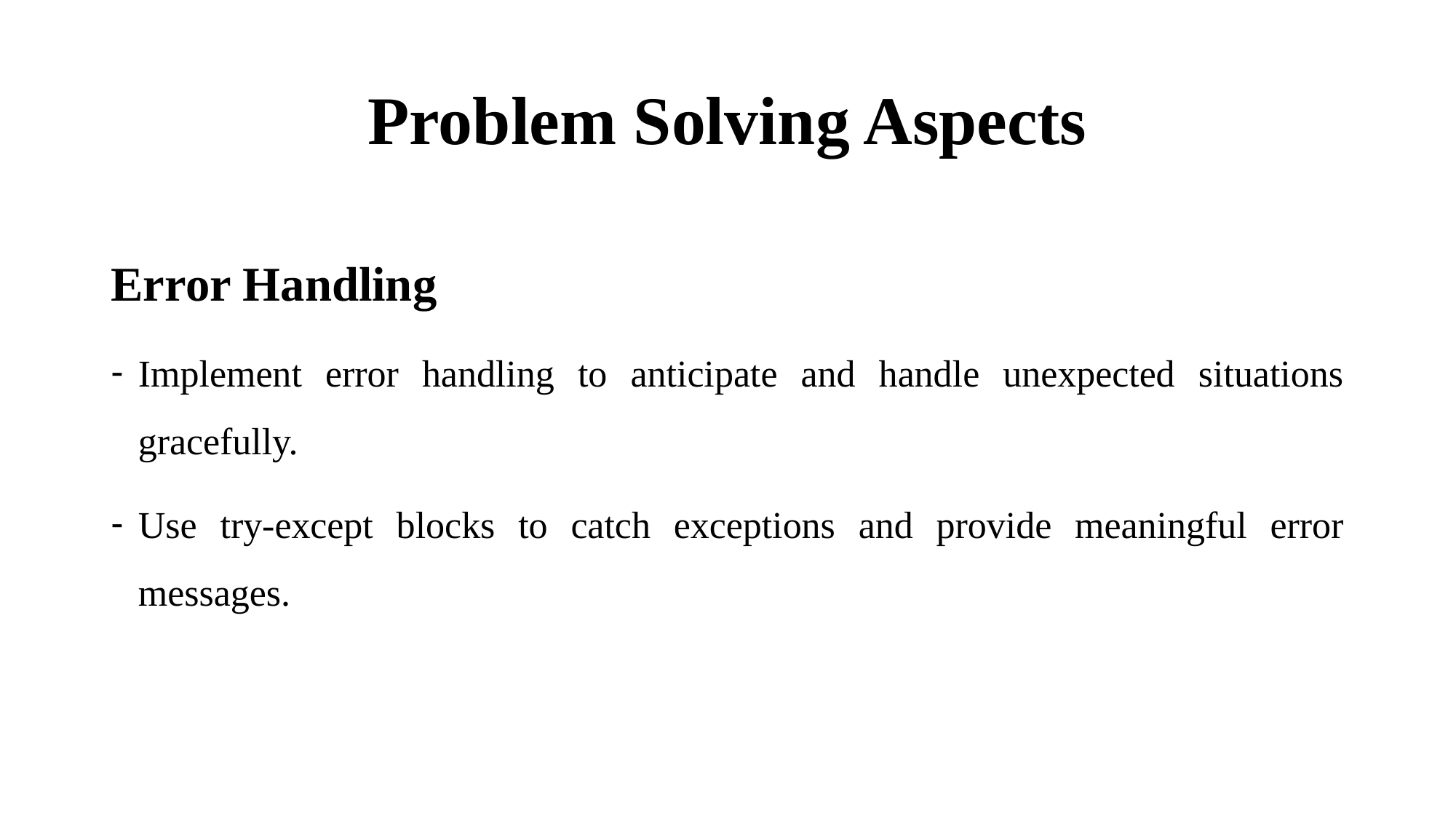

# Problem Solving Aspects
Error Handling
Implement error handling to anticipate and handle unexpected situations gracefully.
Use try-except blocks to catch exceptions and provide meaningful error messages.